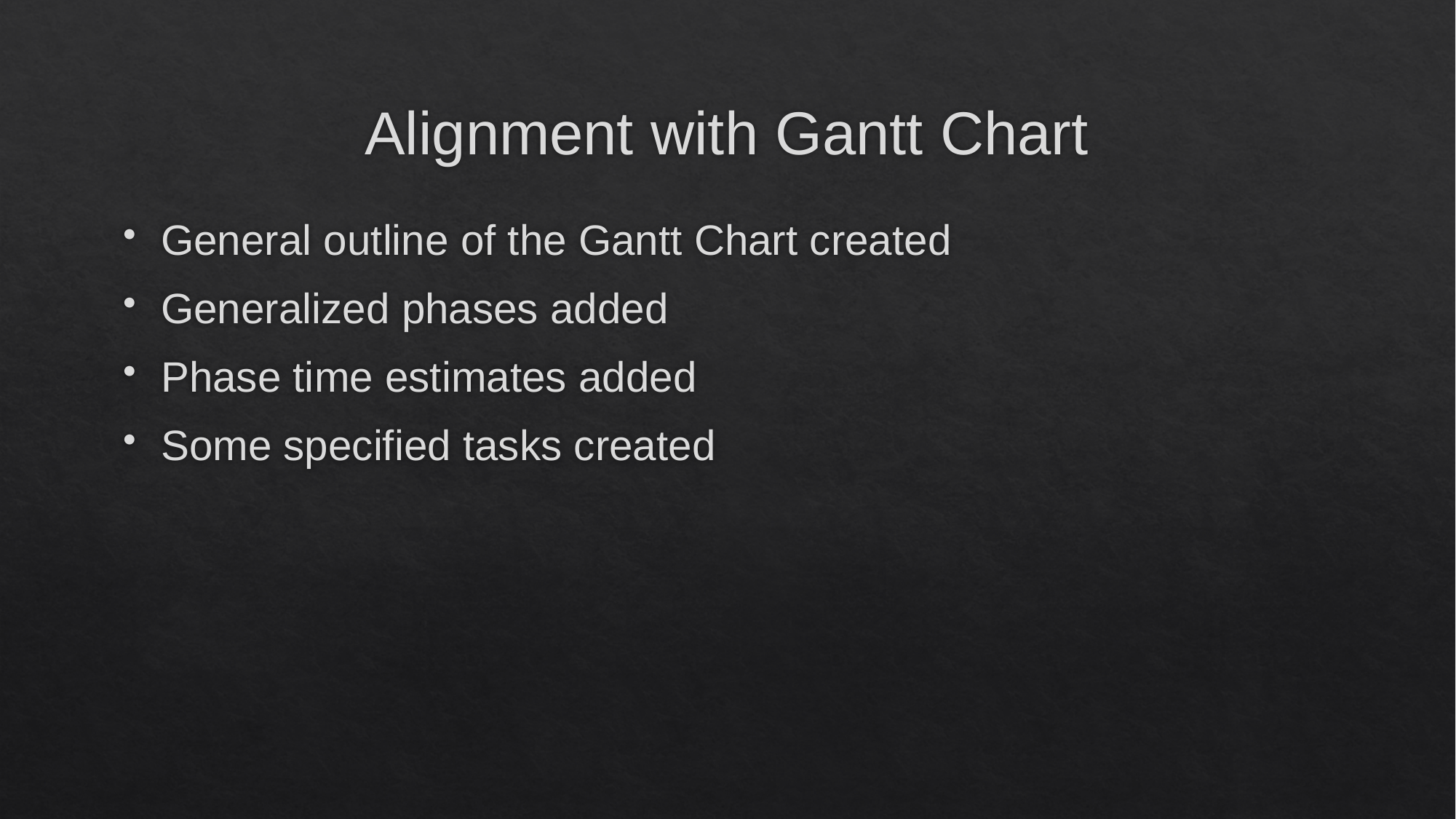

# Alignment with Gantt Chart
General outline of the Gantt Chart created
Generalized phases added
Phase time estimates added
Some specified tasks created